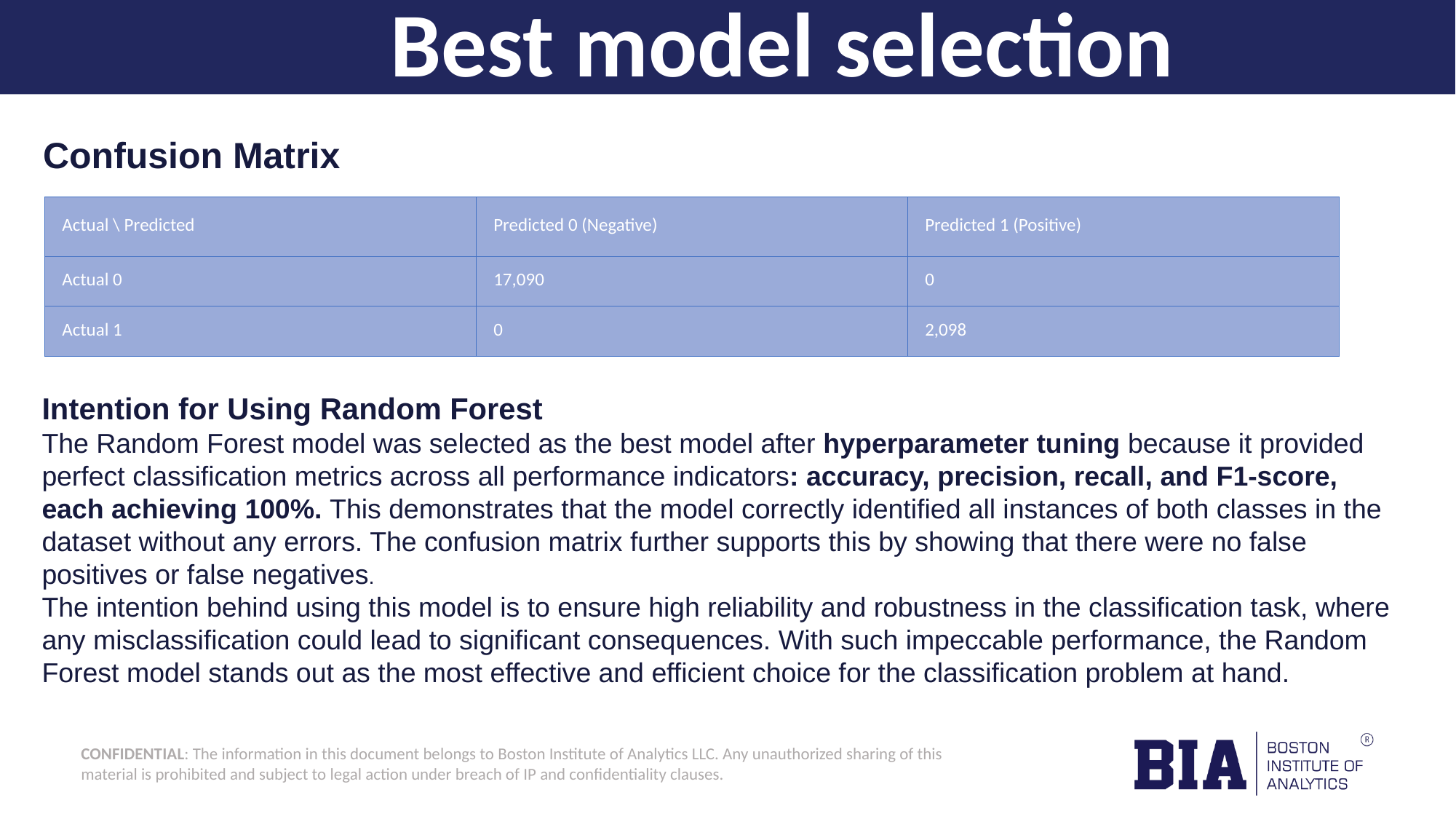

# Best model selection
Confusion Matrix
| Actual \ Predicted | Predicted 0 (Negative) | Predicted 1 (Positive) |
| --- | --- | --- |
| Actual 0 | 17,090 | 0 |
| Actual 1 | 0 | 2,098 |

Intention for Using Random Forest
The Random Forest model was selected as the best model after hyperparameter tuning because it provided perfect classification metrics across all performance indicators: accuracy, precision, recall, and F1-score, each achieving 100%. This demonstrates that the model correctly identified all instances of both classes in the dataset without any errors. The confusion matrix further supports this by showing that there were no false positives or false negatives.
The intention behind using this model is to ensure high reliability and robustness in the classification task, where any misclassification could lead to significant consequences. With such impeccable performance, the Random Forest model stands out as the most effective and efficient choice for the classification problem at hand.